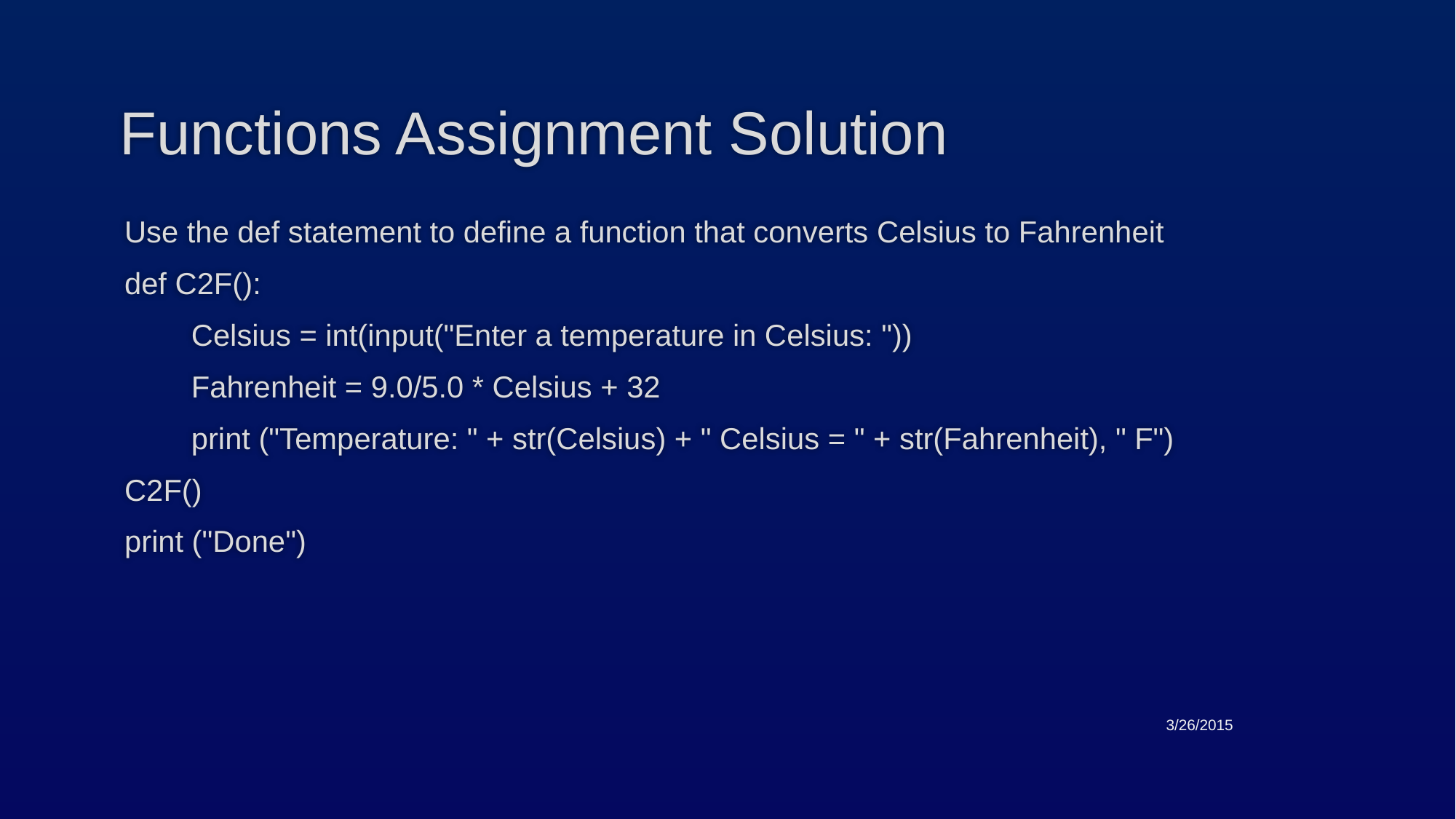

# Functions Assignment Solution
Use the def statement to define a function that converts Celsius to Fahrenheit
def C2F():
        Celsius = int(input("Enter a temperature in Celsius: "))
        Fahrenheit = 9.0/5.0 * Celsius + 32
        print ("Temperature: " + str(Celsius) + " Celsius = " + str(Fahrenheit), " F")
C2F()
print ("Done")
3/26/2015